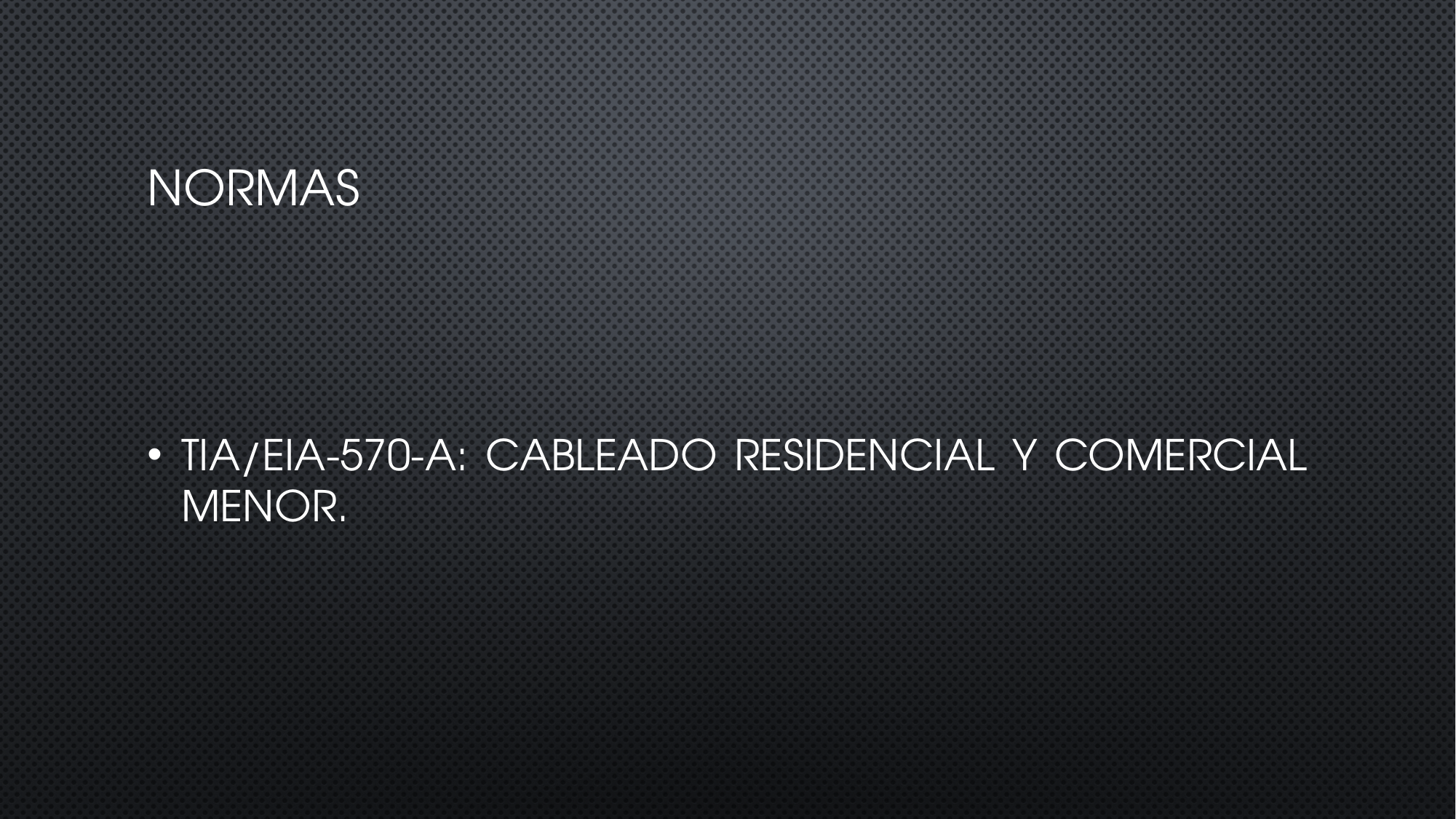

# NORMAS
TIA/EIA-570-A: Cableado residencial y comercial menor.